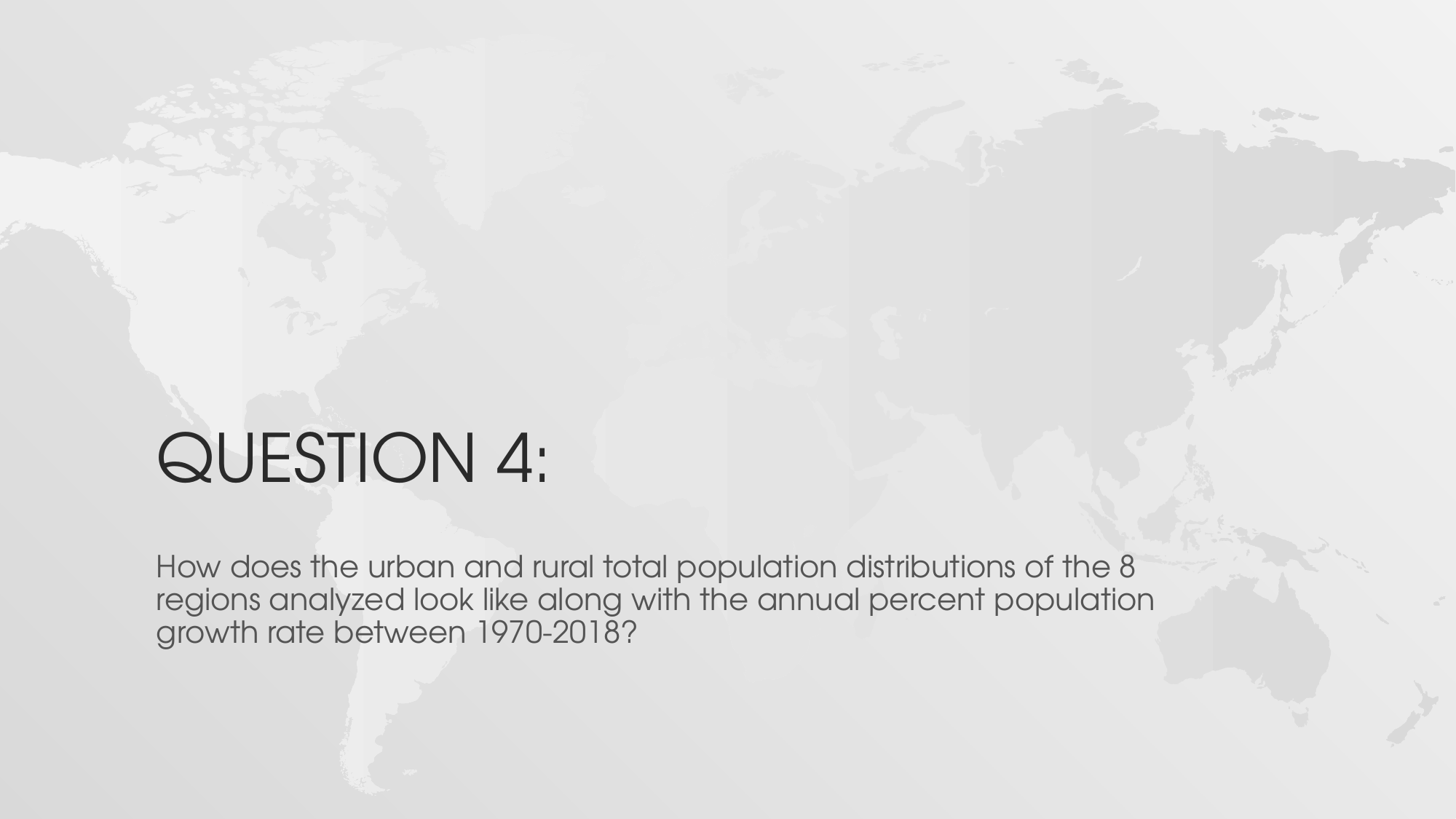

# Question 4:
How does the urban and rural total population distributions of the 8 regions analyzed look like along with the annual percent population growth rate between 1970-2018?